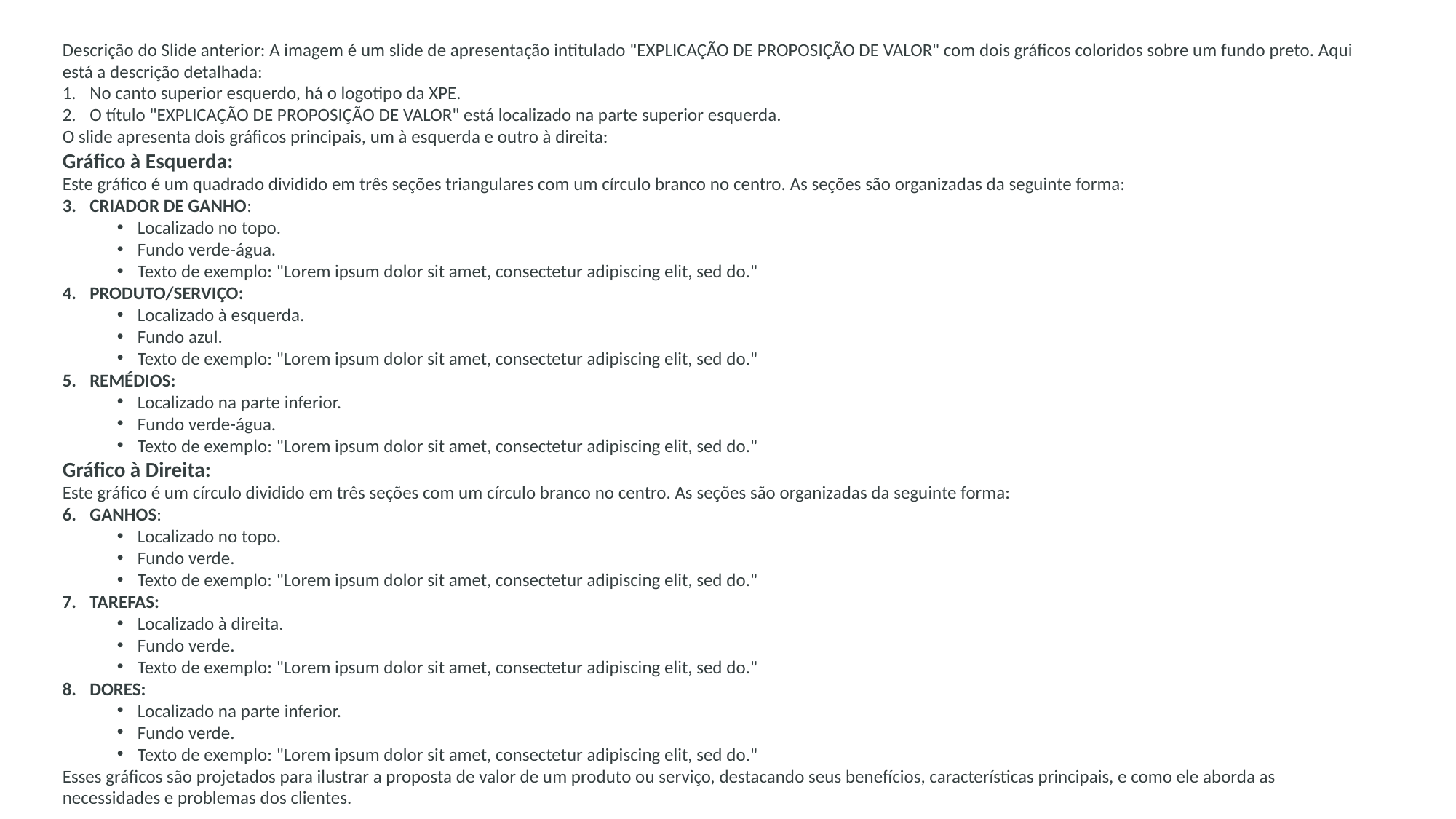

Descrição do Slide anterior: A imagem é um slide de apresentação intitulado "EXPLICAÇÃO DE PROPOSIÇÃO DE VALOR" com dois gráficos coloridos sobre um fundo preto. Aqui está a descrição detalhada:
No canto superior esquerdo, há o logotipo da XPE.
O título "EXPLICAÇÃO DE PROPOSIÇÃO DE VALOR" está localizado na parte superior esquerda.
O slide apresenta dois gráficos principais, um à esquerda e outro à direita:
Gráfico à Esquerda:
Este gráfico é um quadrado dividido em três seções triangulares com um círculo branco no centro. As seções são organizadas da seguinte forma:
CRIADOR DE GANHO:
Localizado no topo.
Fundo verde-água.
Texto de exemplo: "Lorem ipsum dolor sit amet, consectetur adipiscing elit, sed do."
PRODUTO/SERVIÇO:
Localizado à esquerda.
Fundo azul.
Texto de exemplo: "Lorem ipsum dolor sit amet, consectetur adipiscing elit, sed do."
REMÉDIOS:
Localizado na parte inferior.
Fundo verde-água.
Texto de exemplo: "Lorem ipsum dolor sit amet, consectetur adipiscing elit, sed do."
Gráfico à Direita:
Este gráfico é um círculo dividido em três seções com um círculo branco no centro. As seções são organizadas da seguinte forma:
GANHOS:
Localizado no topo.
Fundo verde.
Texto de exemplo: "Lorem ipsum dolor sit amet, consectetur adipiscing elit, sed do."
TAREFAS:
Localizado à direita.
Fundo verde.
Texto de exemplo: "Lorem ipsum dolor sit amet, consectetur adipiscing elit, sed do."
DORES:
Localizado na parte inferior.
Fundo verde.
Texto de exemplo: "Lorem ipsum dolor sit amet, consectetur adipiscing elit, sed do."
Esses gráficos são projetados para ilustrar a proposta de valor de um produto ou serviço, destacando seus benefícios, características principais, e como ele aborda as necessidades e problemas dos clientes.